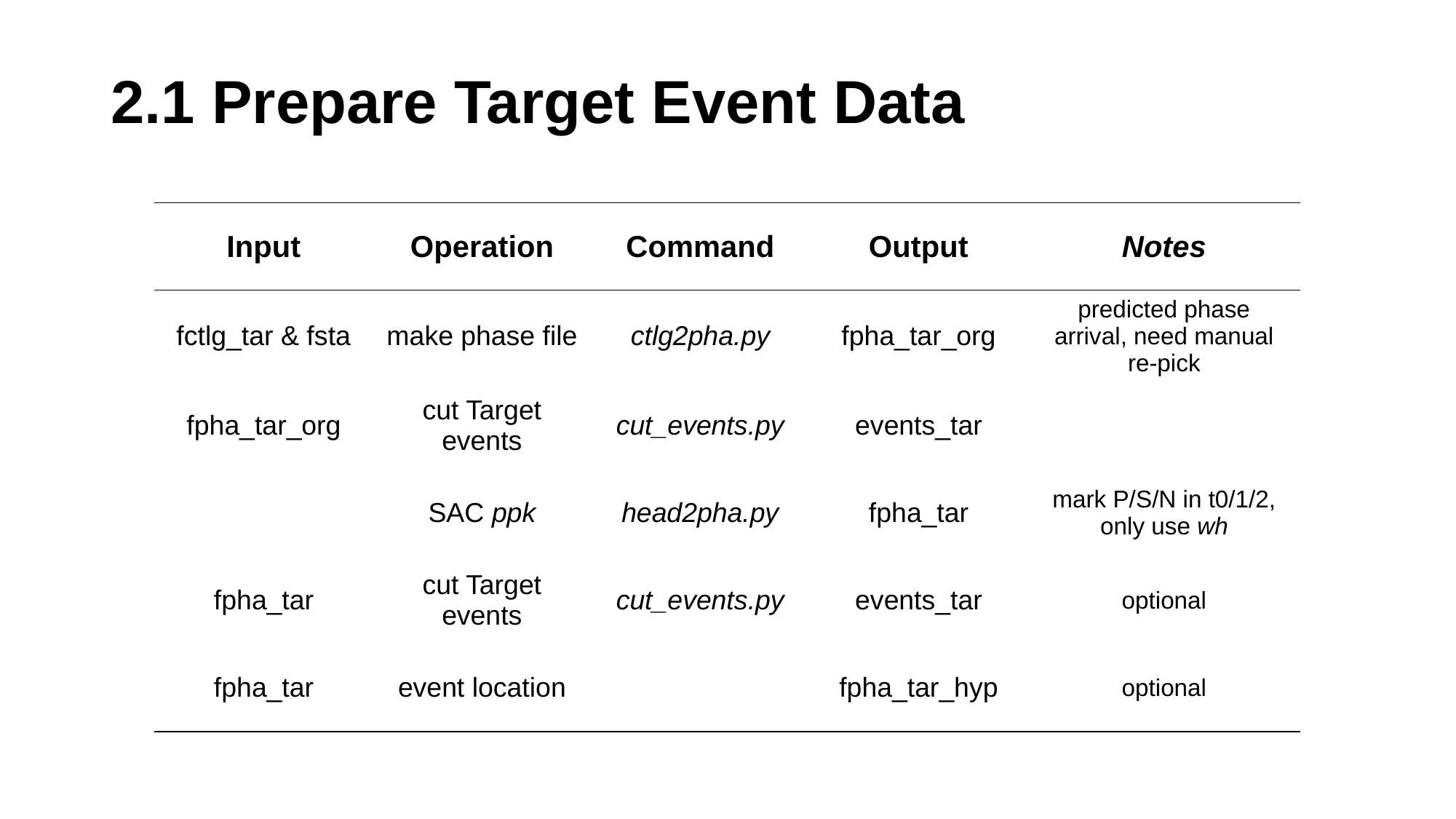

# 2.1 Prepare Target Event Data
| Input | Operation | Command | Output | Notes |
| --- | --- | --- | --- | --- |
| fctlg\_tar & fsta | make phase file | ctlg2pha.py | fpha\_tar\_org | predicted phase arrival, need manual re-pick |
| fpha\_tar\_org | cut Target events | cut\_events.py | events\_tar |  |
|  | SAC ppk | head2pha.py | fpha\_tar | mark P/S/N in t0/1/2, only use wh |
| fpha\_tar | cut Target events | cut\_events.py | events\_tar | optional |
| fpha\_tar | event location |  | fpha\_tar\_hyp | optional |